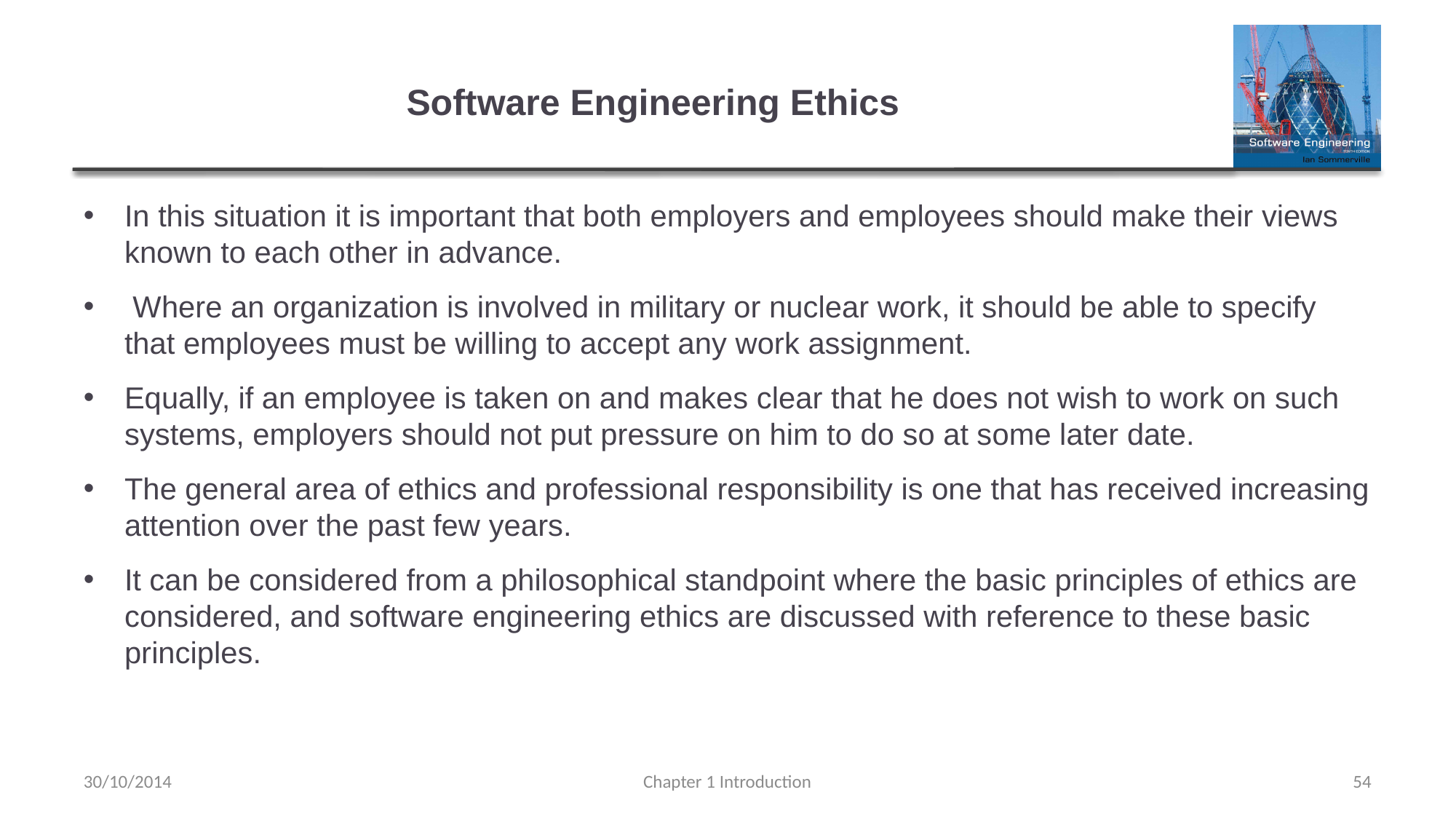

# Software Engineering Ethics
In this situation it is important that both employers and employees should make their views known to each other in advance.
 Where an organization is involved in military or nuclear work, it should be able to specify that employees must be willing to accept any work assignment.
Equally, if an employee is taken on and makes clear that he does not wish to work on such systems, employers should not put pressure on him to do so at some later date.
The general area of ethics and professional responsibility is one that has received increasing attention over the past few years.
It can be considered from a philosophical standpoint where the basic principles of ethics are considered, and software engineering ethics are discussed with reference to these basic principles.
30/10/2014
Chapter 1 Introduction
54